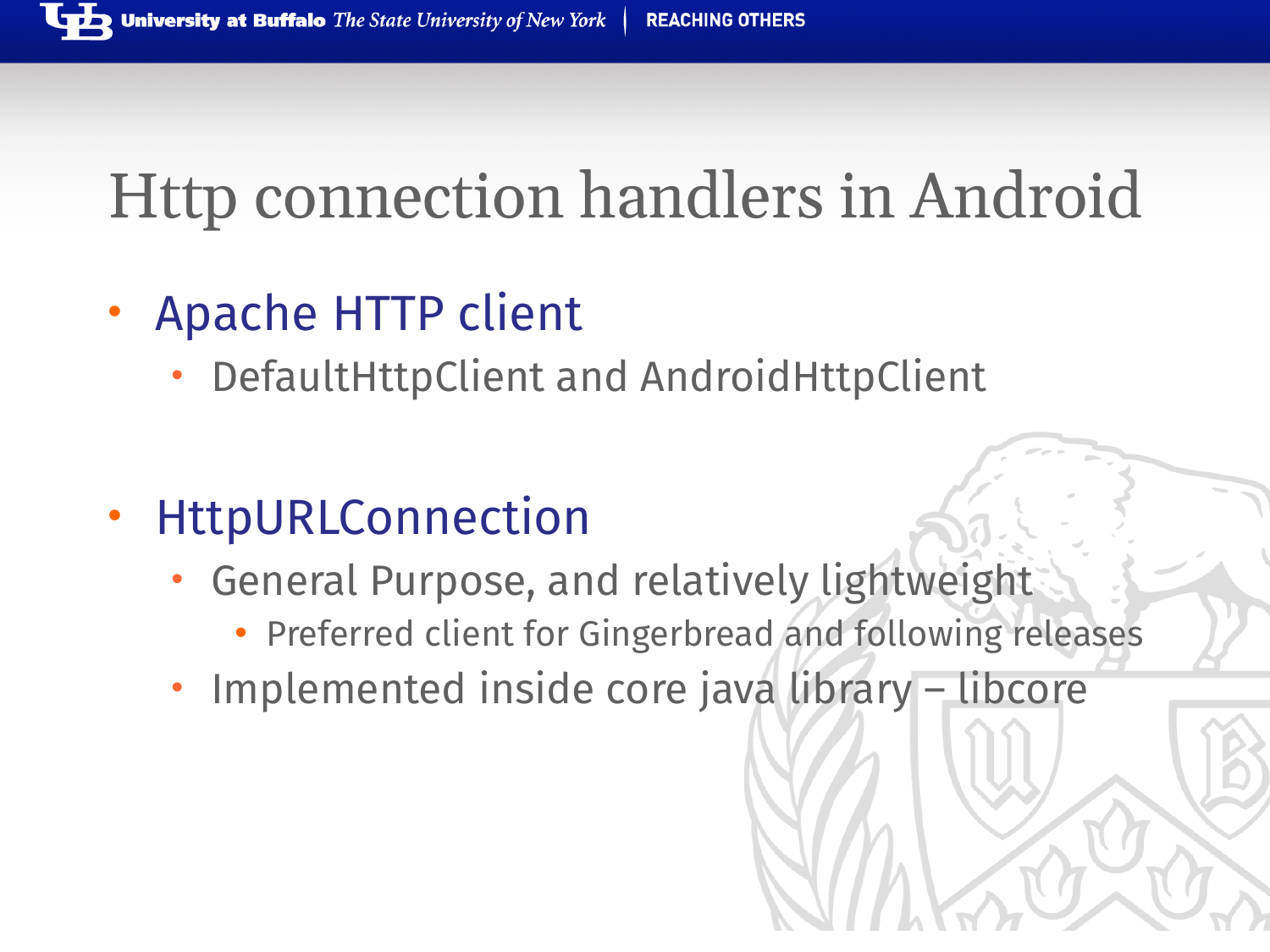

# Http connection handlers in Android
Apache HTTP client
DefaultHttpClient and AndroidHttpClient

HttpURLConnection
General Purpose, and relatively lightweight
Preferred client for Gingerbread and following releases
Implemented inside core java library – libcore